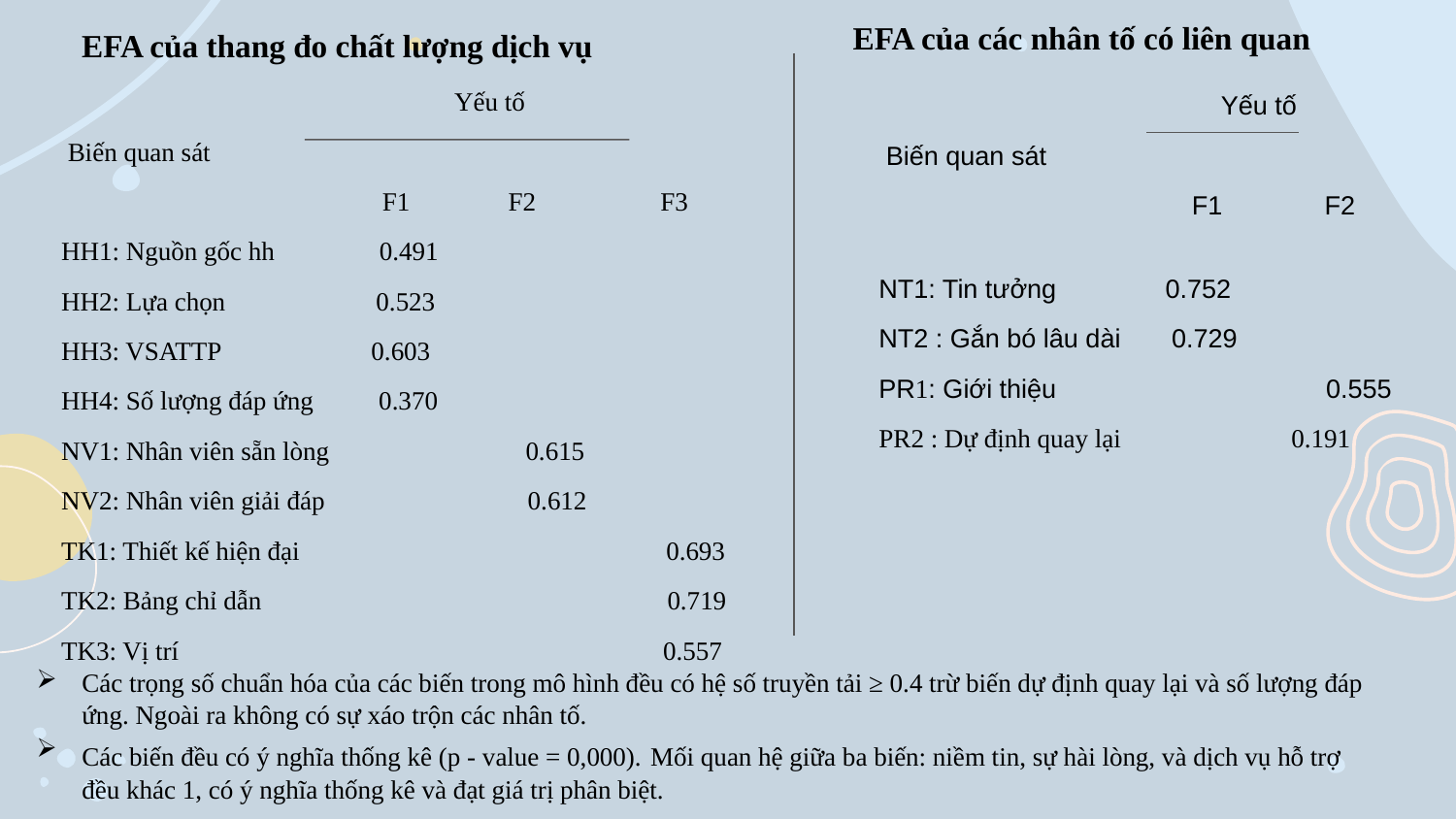

EFA của các nhân tố có liên quan
EFA của thang đo chất lượng dịch vụ

                                               Yếu tố
 Biến quan sát
                                           F1              F2
NT1: Tin tưởng               0.752
NT2 : Gắn bó lâu dài       0.729
PR1: Giới thiệu                                     0.555
PR2 : Dự định quay lại                          0.191

                                                            Yếu tố
 Biến quan sát
                                                 F1               F2                   F3
HH1: Nguồn gốc hh                0.491
HH2: Lựa chọn                       0.523
HH3: VSATTP                       0.603
HH4: Số lượng đáp ứng          0.370
NV1: Nhân viên sẵn lòng                              0.615
NV2: Nhân viên giải đáp                               0.612
TK1: Thiết kế hiện đại                                                        0.693
TK2: Bảng chỉ dẫn                                                              0.719
TK3: Vị trí                                                                          0.557

Các trọng số chuẩn hóa của các biến trong mô hình đều có hệ số truyền tải ≥ 0.4 trừ biến dự định quay lại và số lượng đáp ứng. Ngoài ra không có sự xáo trộn các nhân tố.
Các biến đều có ý nghĩa thống kê (p - value = 0,000). Mối quan hệ giữa ba biến: niềm tin, sự hài lòng, và dịch vụ hỗ trợ đều khác 1, có ý nghĩa thống kê và đạt giá trị phân biệt.